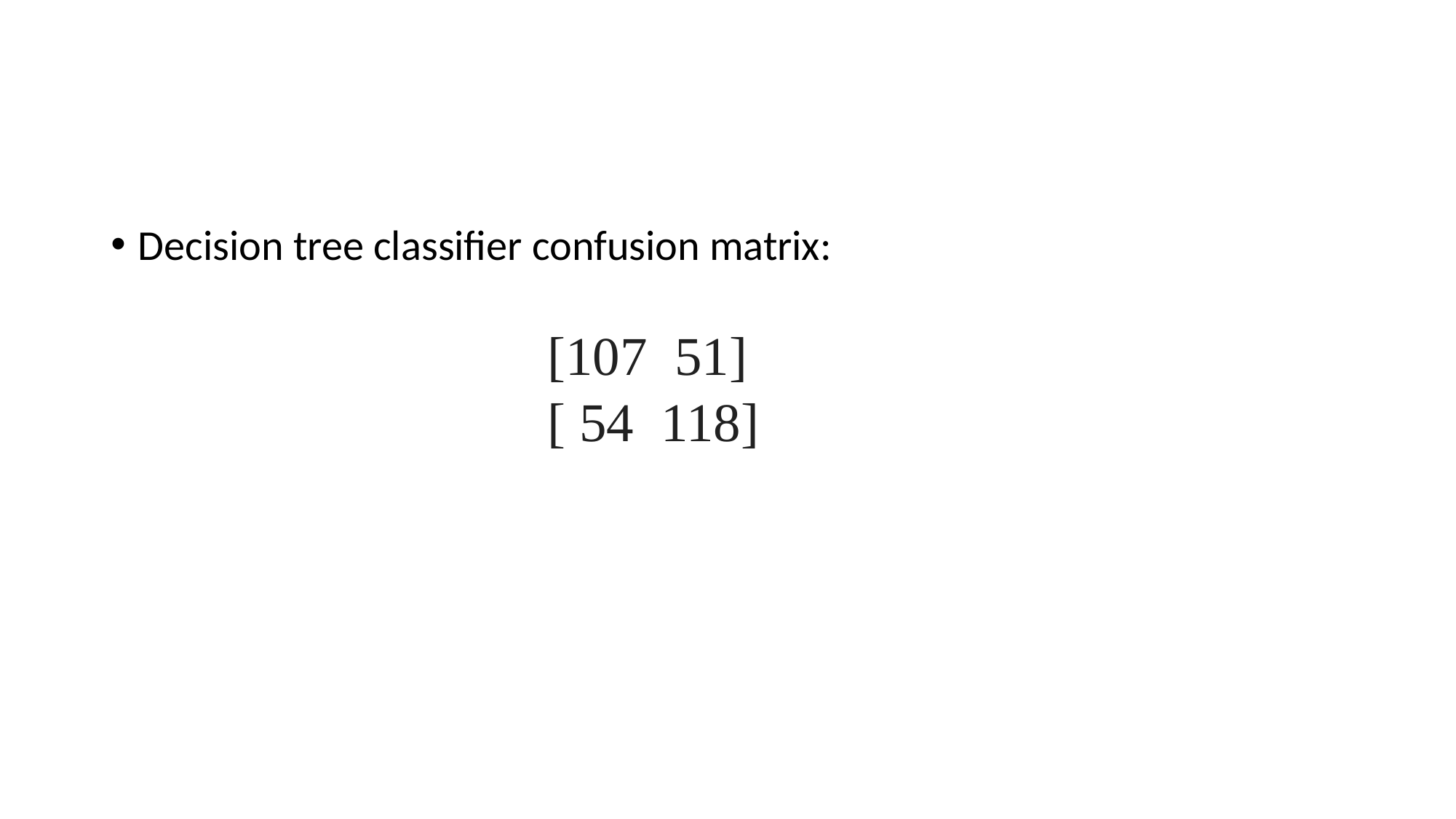

#
Decision tree classifier confusion matrix:

[107  51]
[ 54  118]